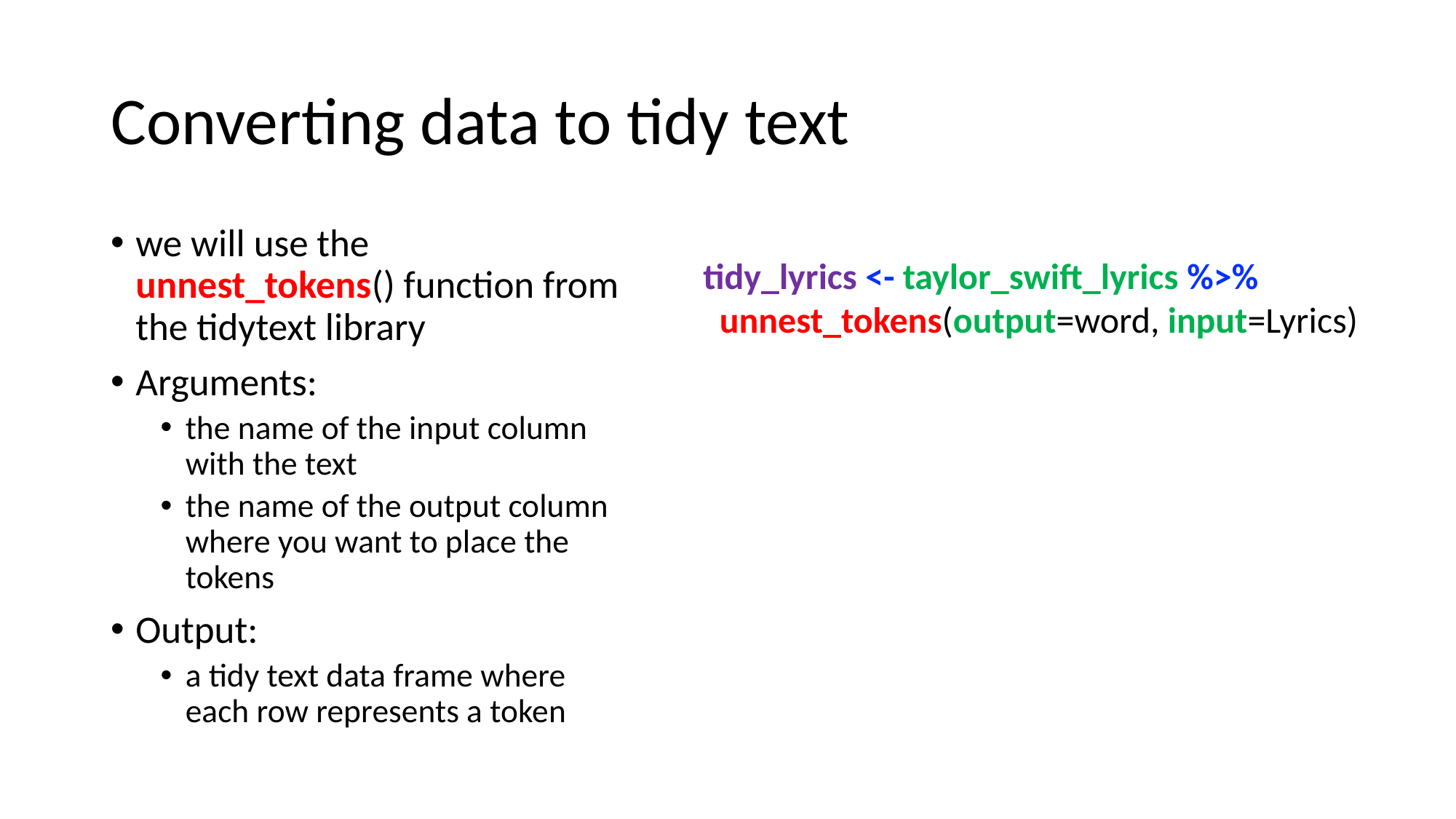

# Converting data to tidy text
we will use the unnest_tokens() function from the tidytext library
Arguments:
the name of the input column with the text
the name of the output column where you want to place the tokens
Output:
a tidy text data frame where each row represents a token
tidy_lyrics <- taylor_swift_lyrics %>%
  unnest_tokens(output=word, input=Lyrics)